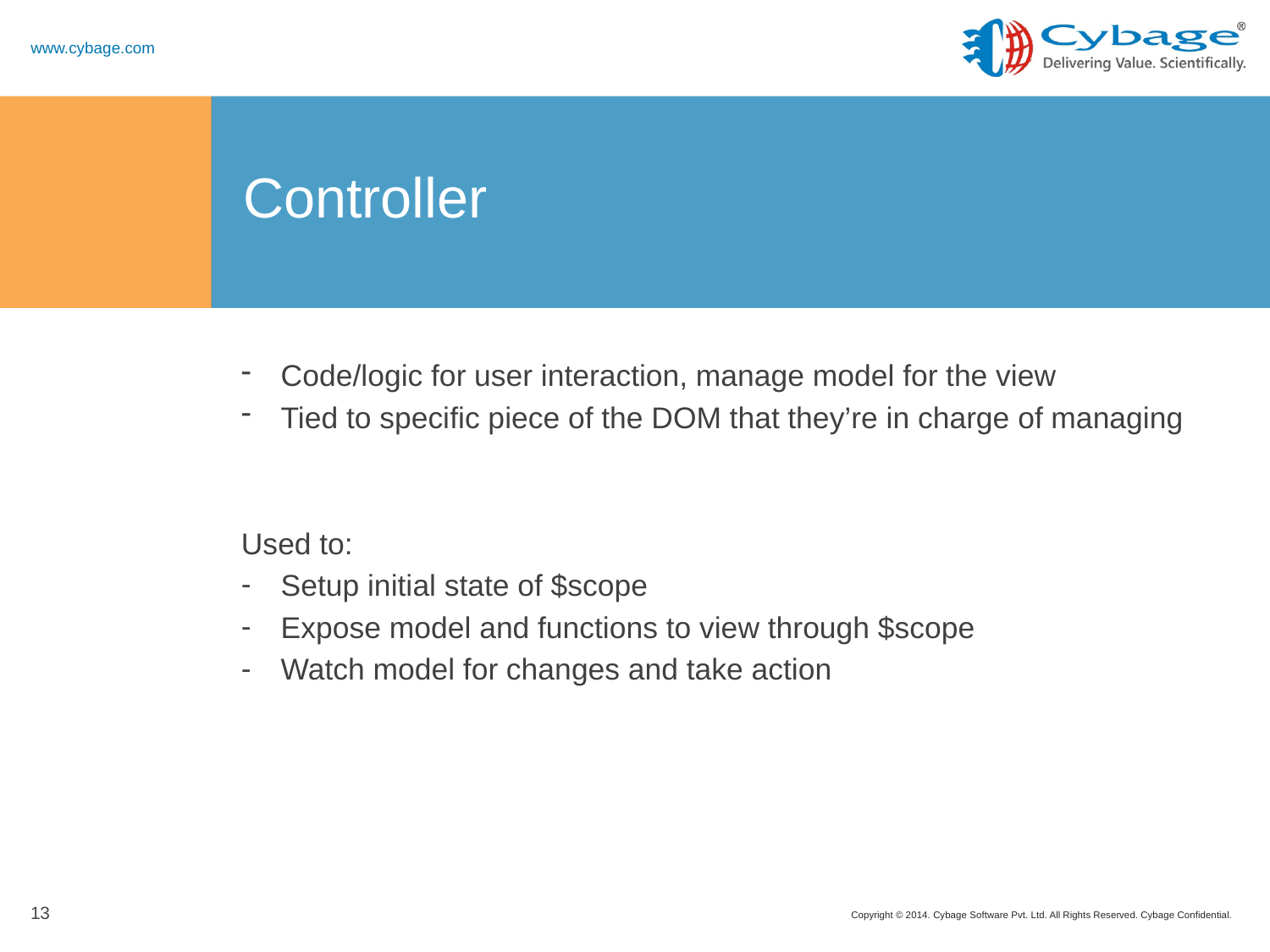

# Controller
Code/logic for user interaction, manage model for the view
Tied to specific piece of the DOM that they’re in charge of managing

Used to:
Setup initial state of $scope
Expose model and functions to view through $scope
Watch model for changes and take action
13